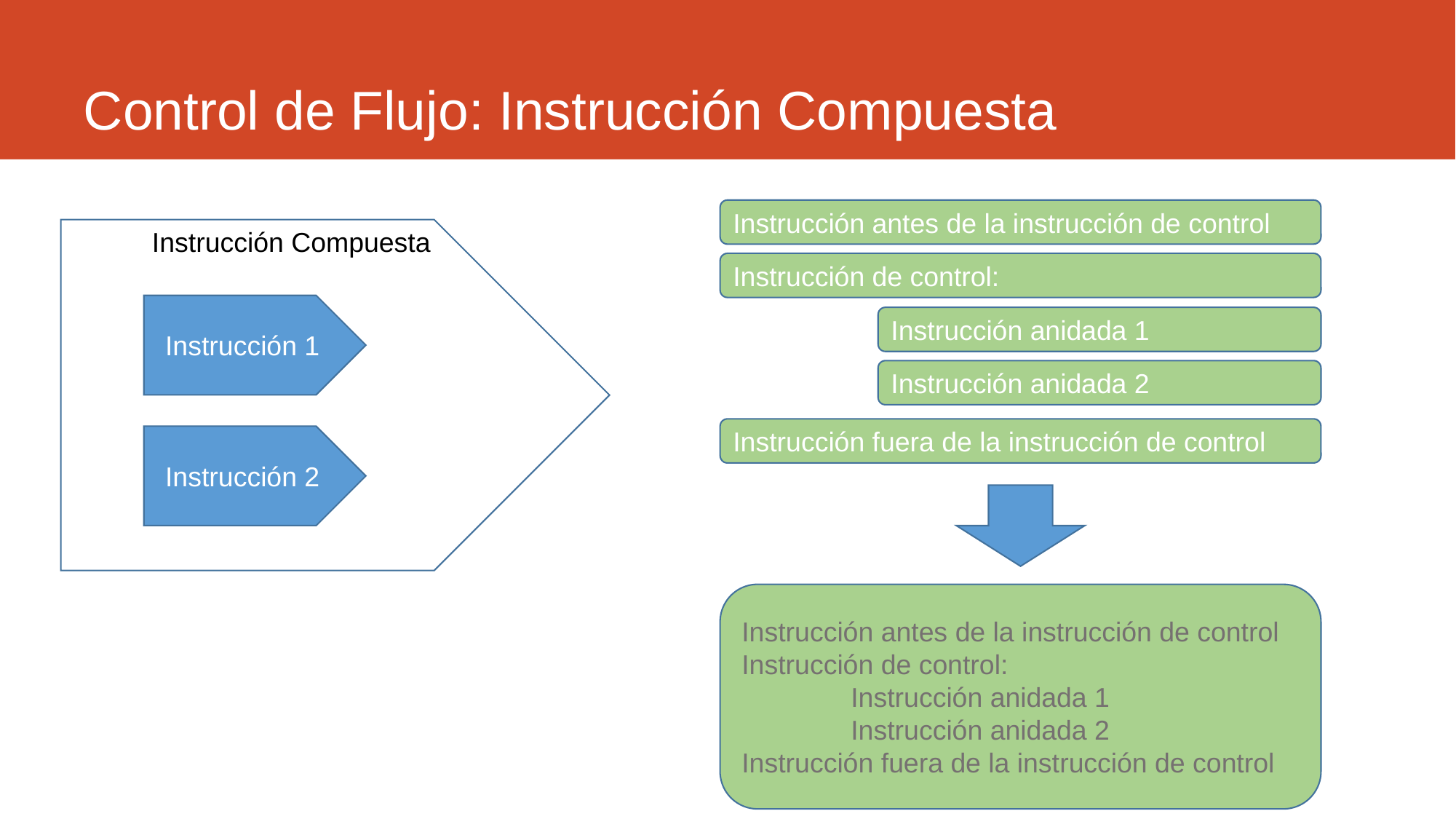

# Control de Flujo: Instrucción Compuesta
Instrucción antes de la instrucción de control
Instrucción Compuesta
Instrucción de control:
Instrucción 1
Instrucción anidada 1
Instrucción anidada 2
Instrucción fuera de la instrucción de control
Instrucción 2

Instrucción antes de la instrucción de control
Instrucción de control:
	Instrucción anidada 1
	Instrucción anidada 2
Instrucción fuera de la instrucción de control